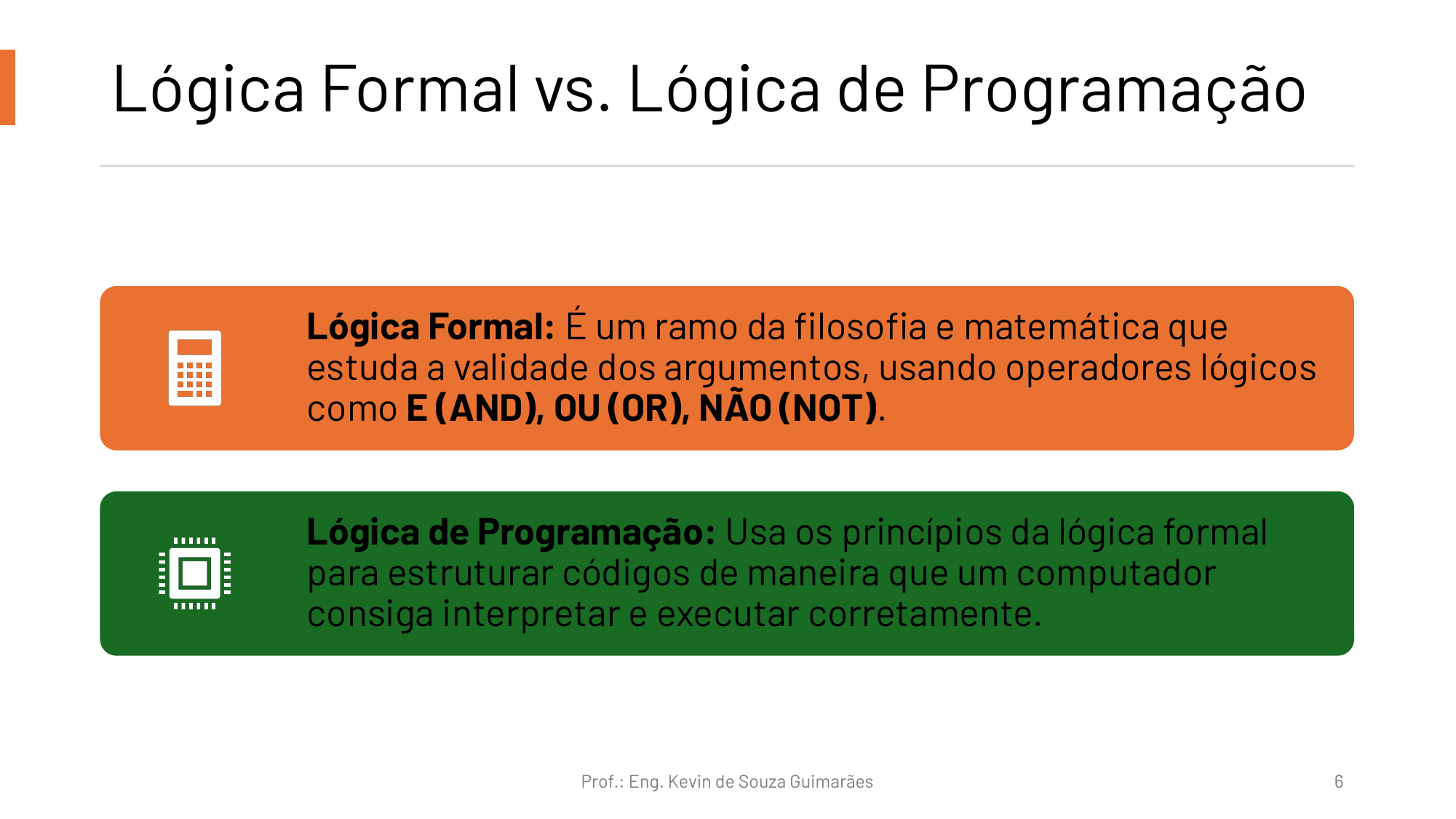

# Lógica Formal vs. Lógica de Programação

Lógica Formal: É um ramo da filosofia e matemática que estuda a validade dos argumentos, usando operadores lógicos como E (AND), OU (OR), NÃO (NOT).
Lógica de Programação: Usa os princípios da lógica formal para estruturar códigos de maneira que um computador consiga interpretar e executar corretamente.
Prof.: Eng. Kevin de Souza Guimarães
6